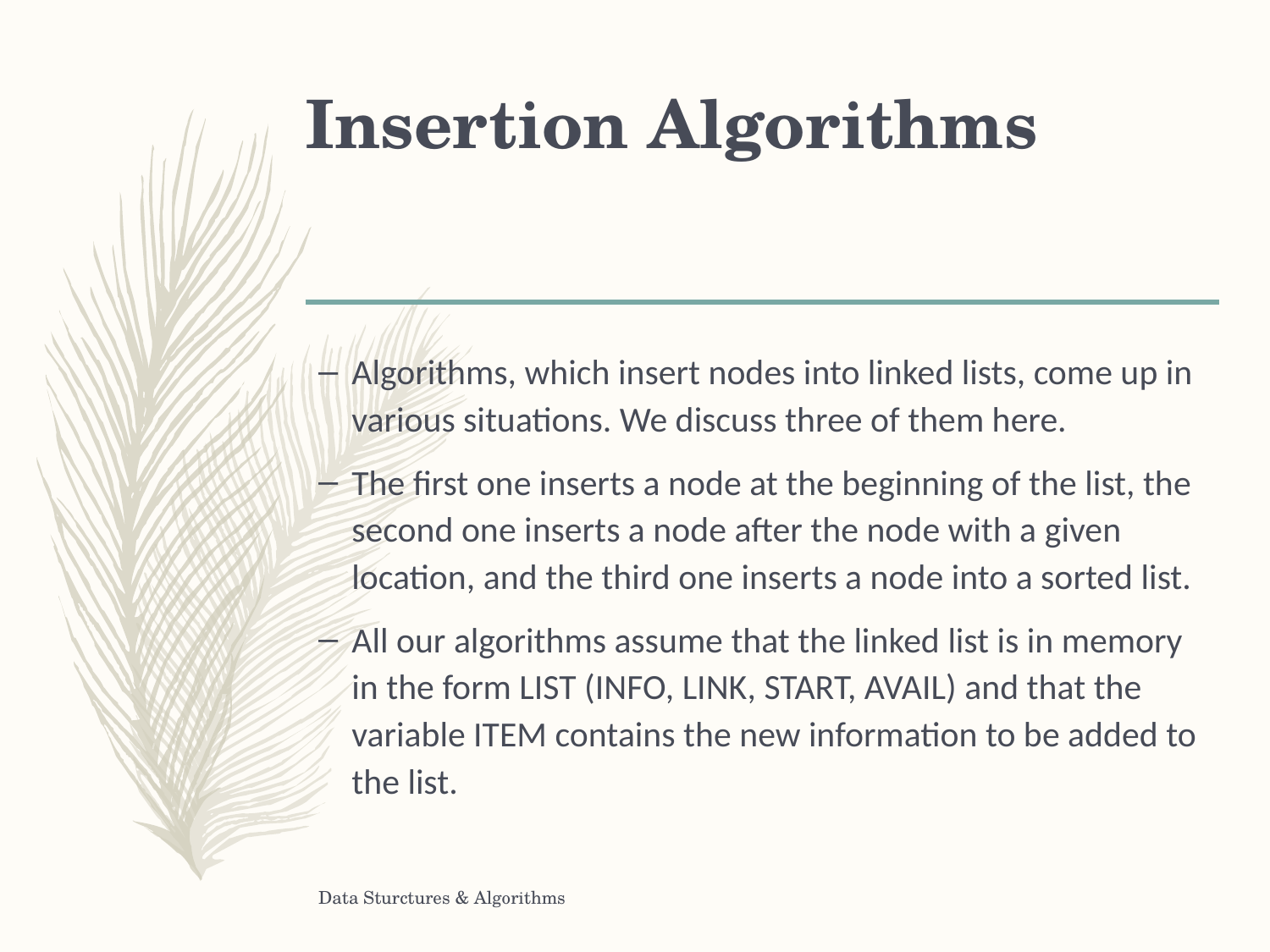

# Insertion Algorithms
11
Algorithms, which insert nodes into linked lists, come up in various situations. We discuss three of them here.
The first one inserts a node at the beginning of the list, the second one inserts a node after the node with a given location, and the third one inserts a node into a sorted list.
All our algorithms assume that the linked list is in memory in the form LIST (INFO, LINK, START, AVAIL) and that the variable ITEM contains the new information to be added to the list.
Data Sturctures & Algorithms